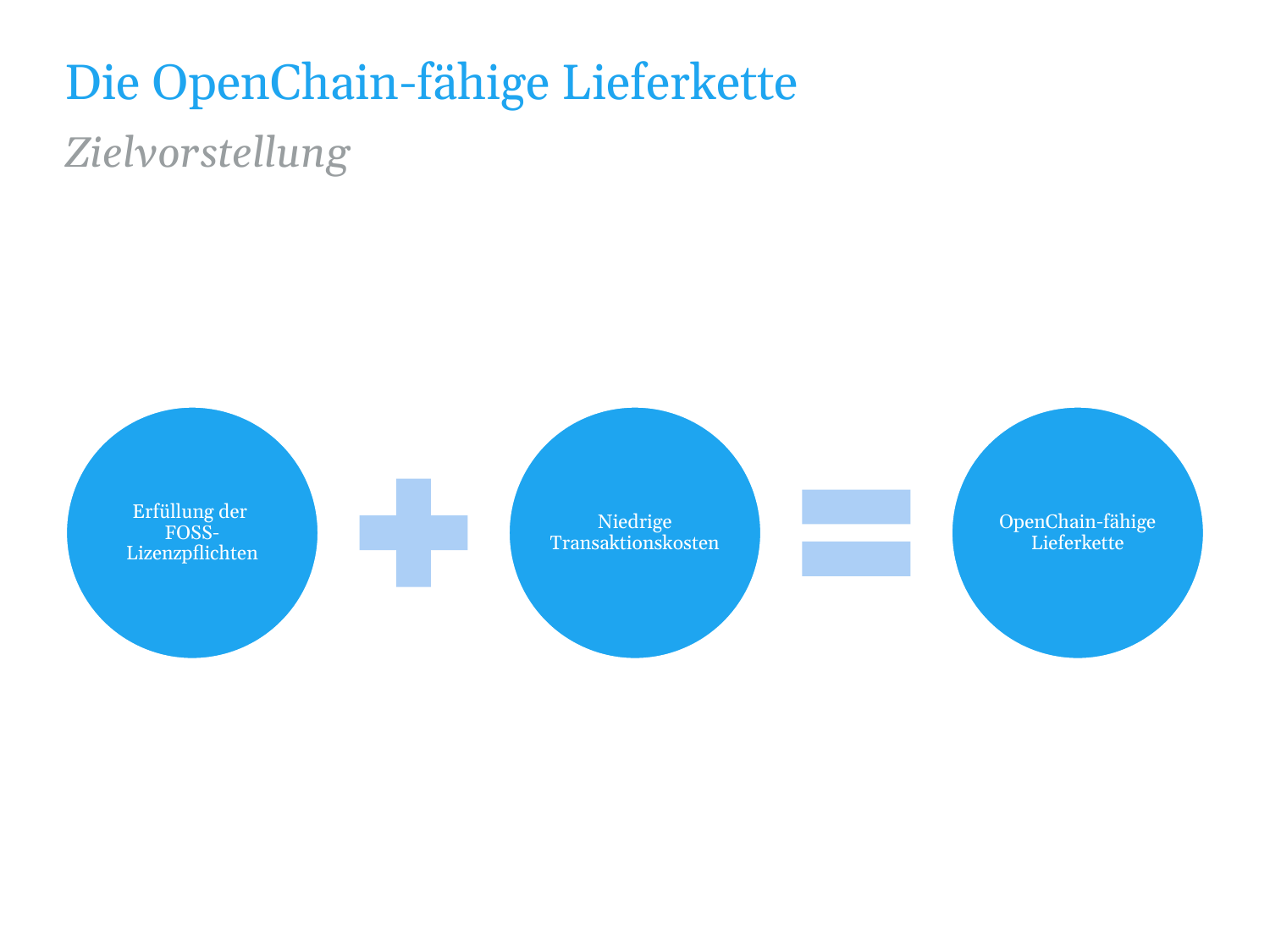

# Die OpenChain-fähige Lieferkette
Zielvorstellung
Erfüllung der  FOSS-Lizenzpflichten

Niedrige Transaktionskosten

OpenChain-fähige Lieferkette